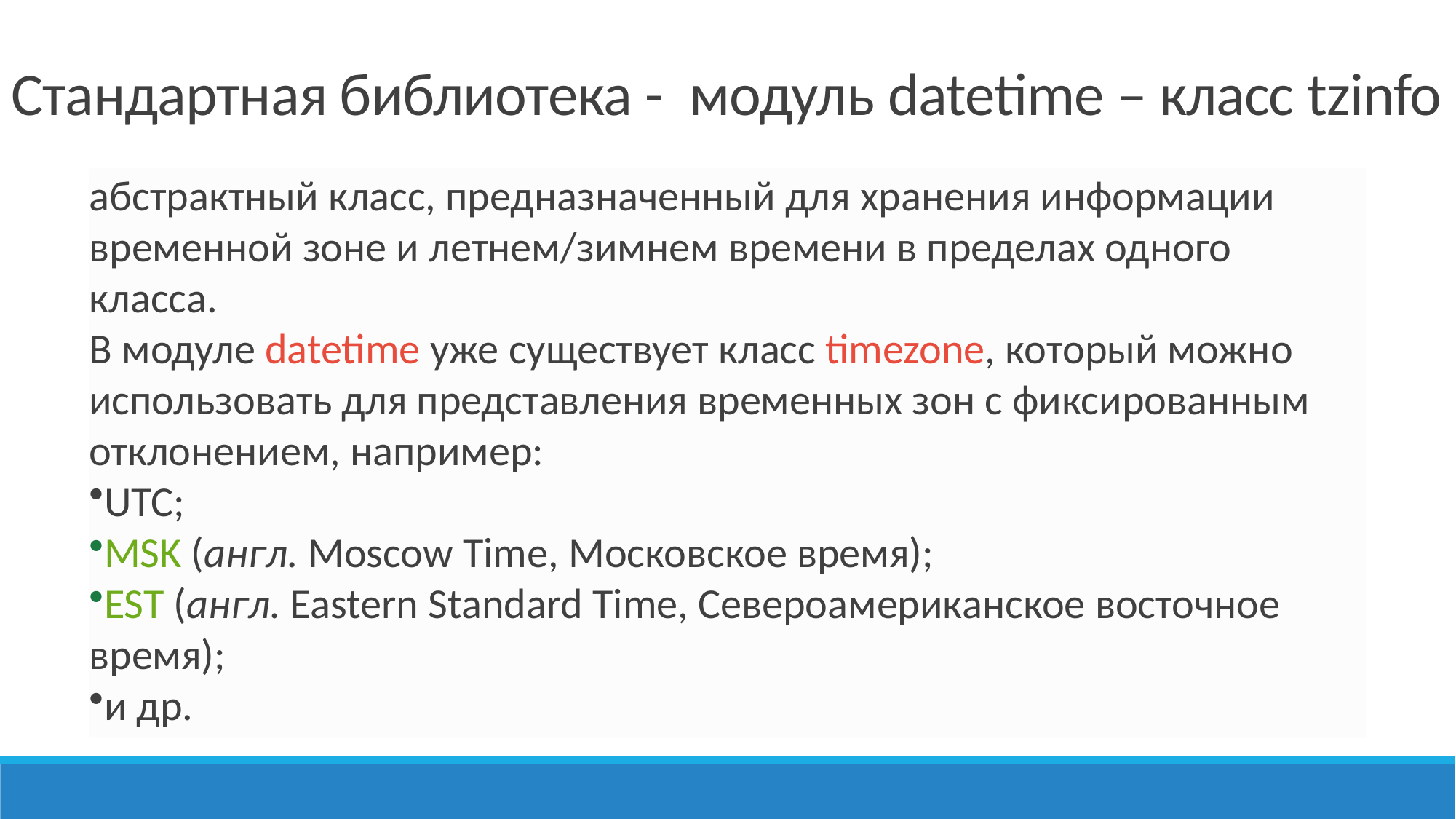

Стандартная библиотека -  модуль datetime – класс tzinfo
абстрактный класс, предназначенный для хранения информации временной зоне и летнем/зимнем времени в пределах одного класса.
В модуле datetime уже существует класс timezone, который можно использовать для представления временных зон с фиксированным отклонением, например:
UTC;
MSK (англ. Moscow Time, Московское время);
EST (англ. Eastern Standard Time, Североамериканское восточное время);
и др.